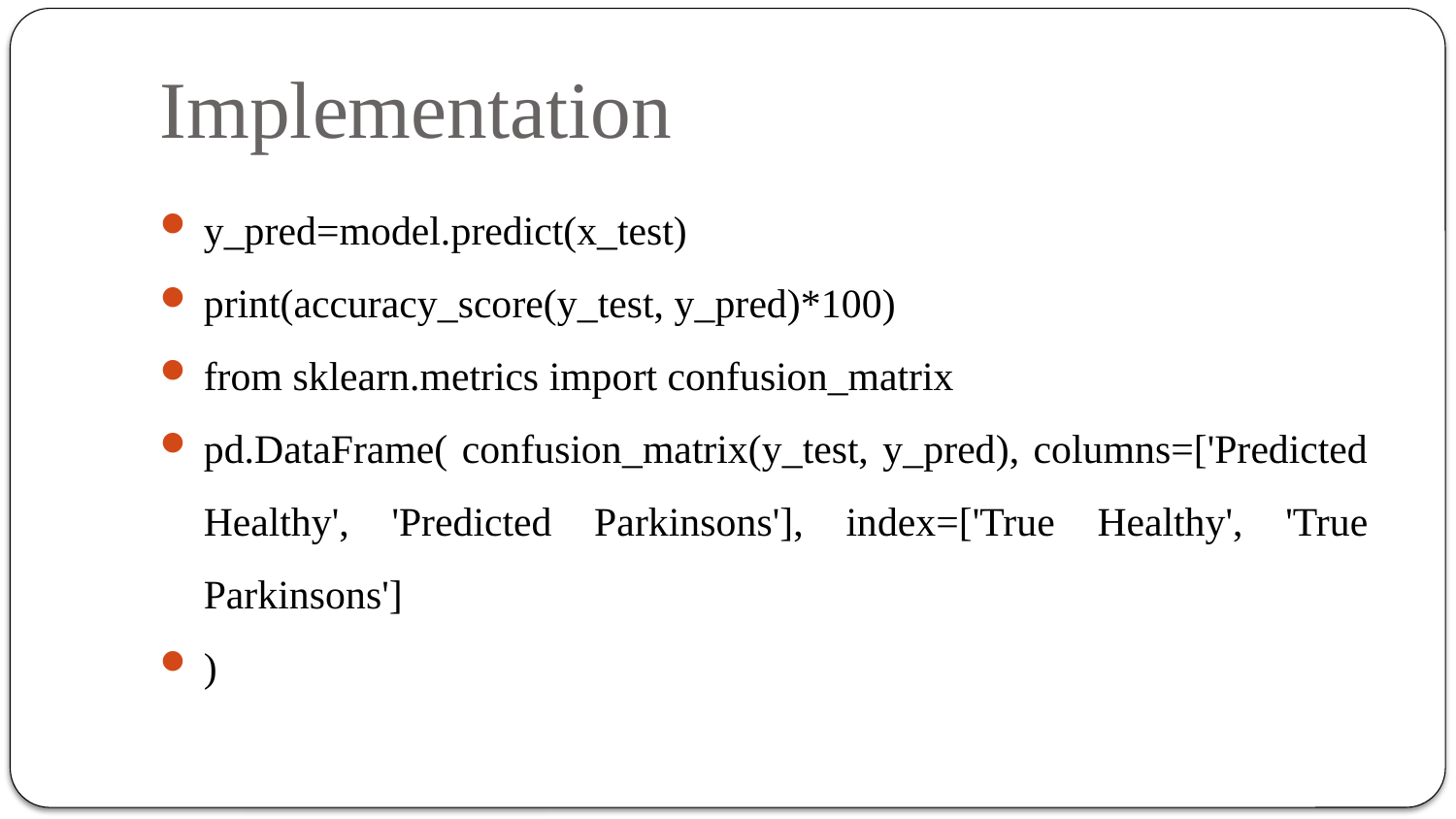

# Implementation
y_pred=model.predict(x_test)
print(accuracy_score(y_test, y_pred)*100)
from sklearn.metrics import confusion_matrix
pd.DataFrame( confusion_matrix(y_test, y_pred), columns=['Predicted Healthy', 'Predicted Parkinsons'], index=['True Healthy', 'True Parkinsons']
)